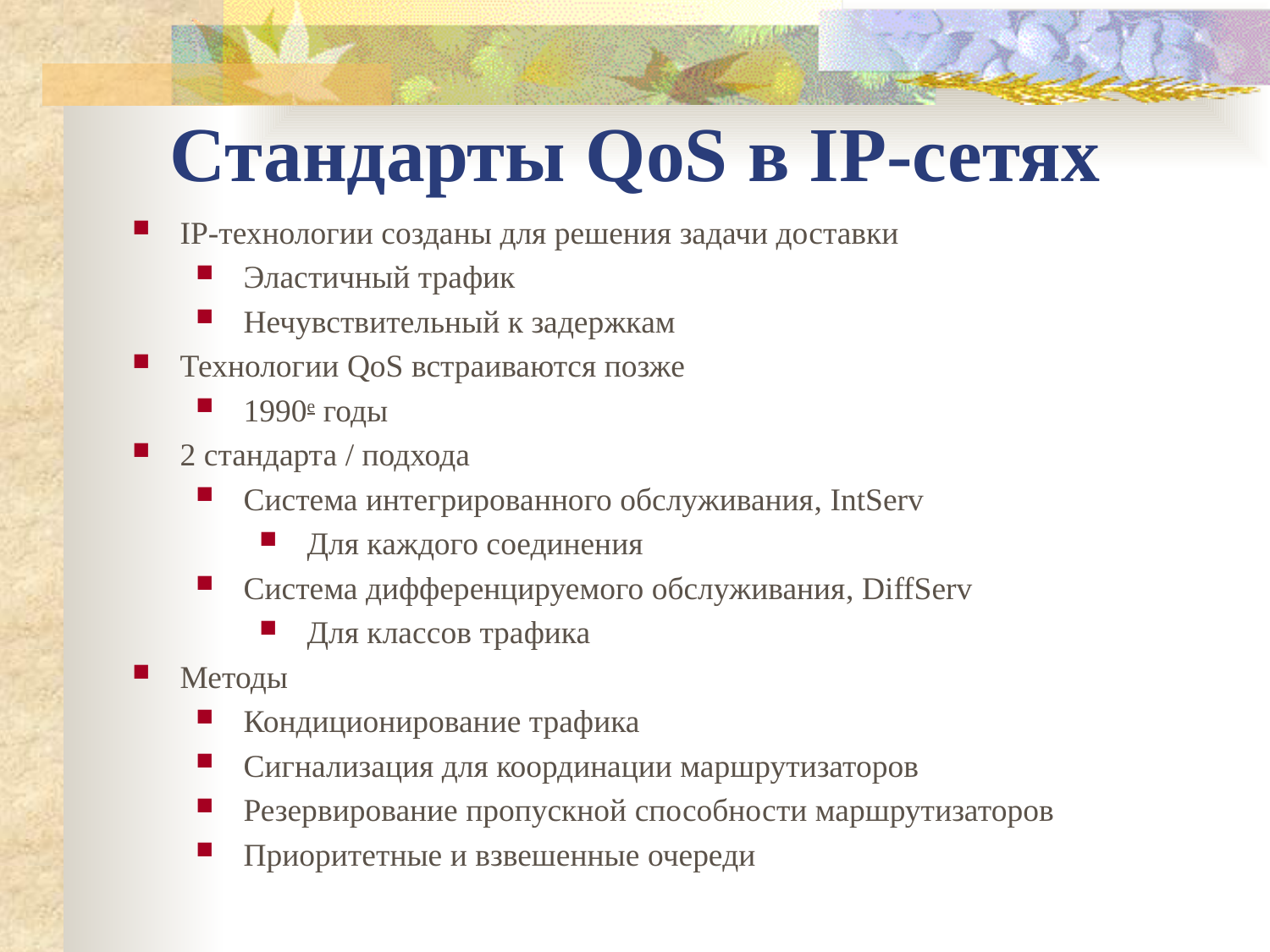

Стандарты QoS в IP-сетях
IP-технологии созданы для решения задачи доставки
Эластичный трафик
Нечувствительный к задержкам
Технологии QoS встраиваются позже
1990е годы
2 стандарта / подхода
Система интегрированного обслуживания, IntServ
Для каждого соединения
Система дифференцируемого обслуживания, DiffServ
Для классов трафика
Методы
Кондиционирование трафика
Сигнализация для координации маршрутизаторов
Резервирование пропускной способности маршрутизаторов
Приоритетные и взвешенные очереди